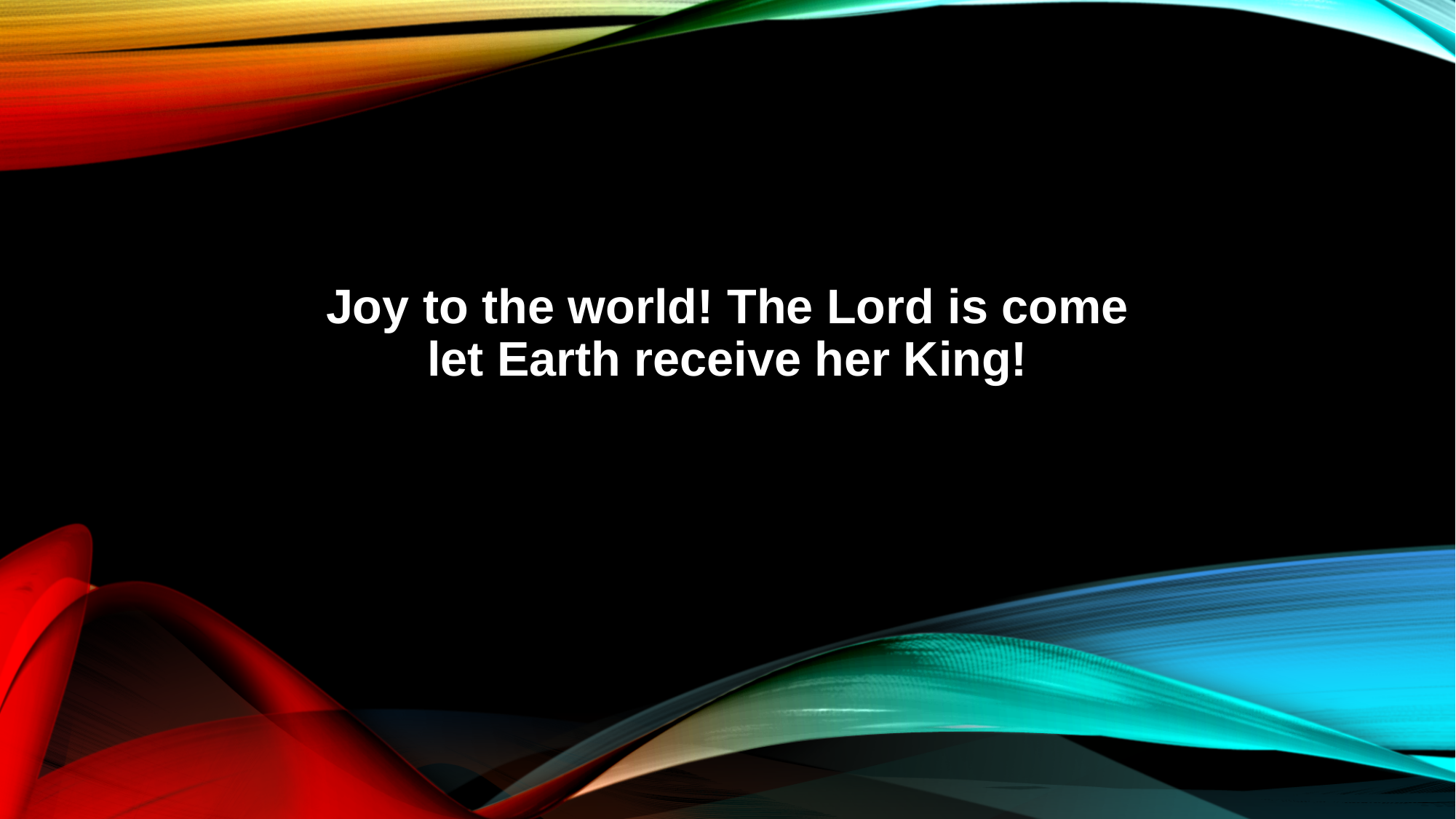

Joy to the world! The Lord is come
let Earth receive her King!